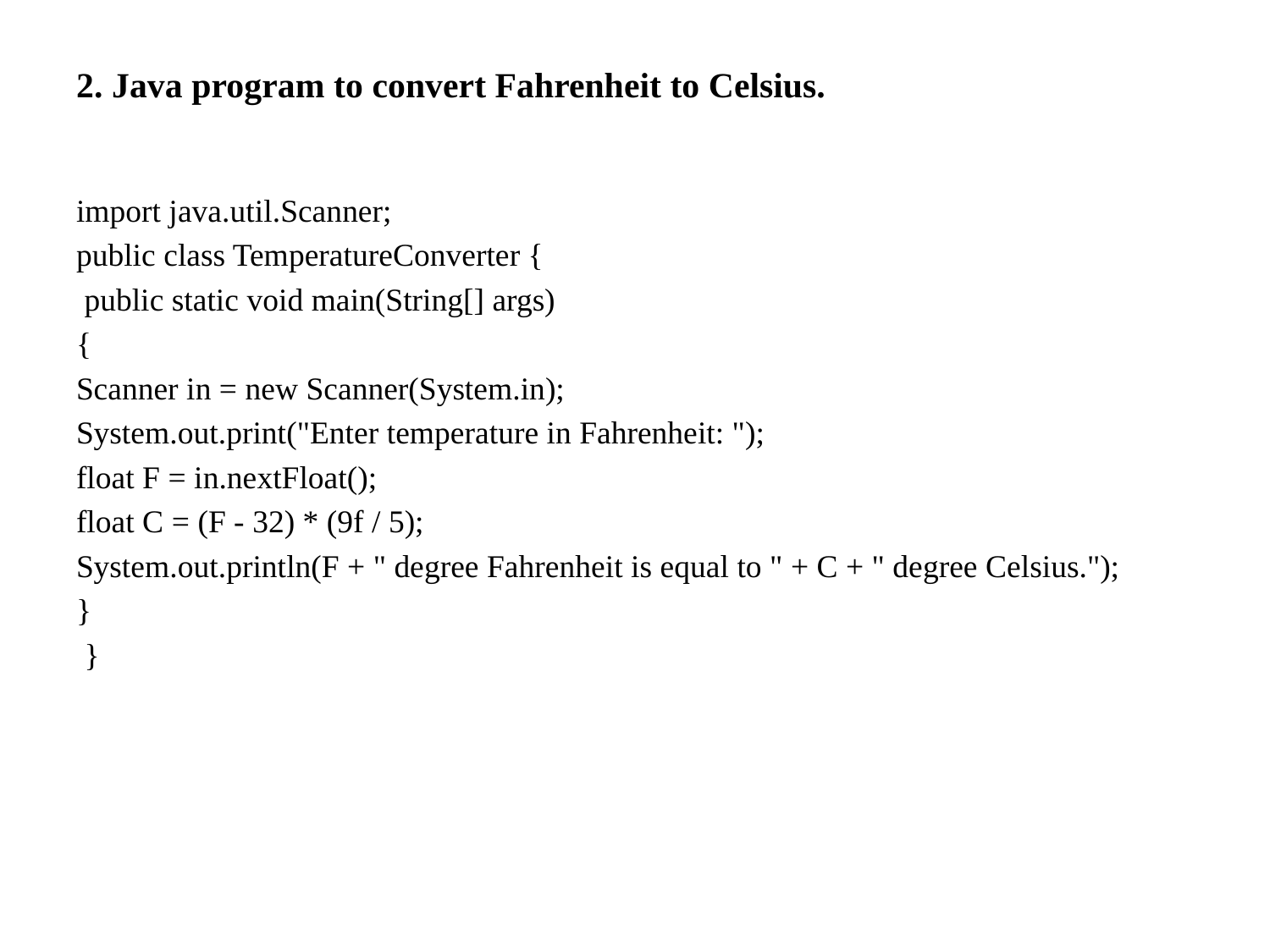

2. Java program to convert Fahrenheit to Celsius.

import java.util.Scanner;
public class TemperatureConverter {
 public static void main(String[] args)
{
Scanner in = new Scanner(System.in);
System.out.print("Enter temperature in Fahrenheit: ");
float F = in.nextFloat();
float C = (F - 32) * (9f / 5);
System.out.println(F + " degree Fahrenheit is equal to " + C + " degree Celsius.");
}
 }